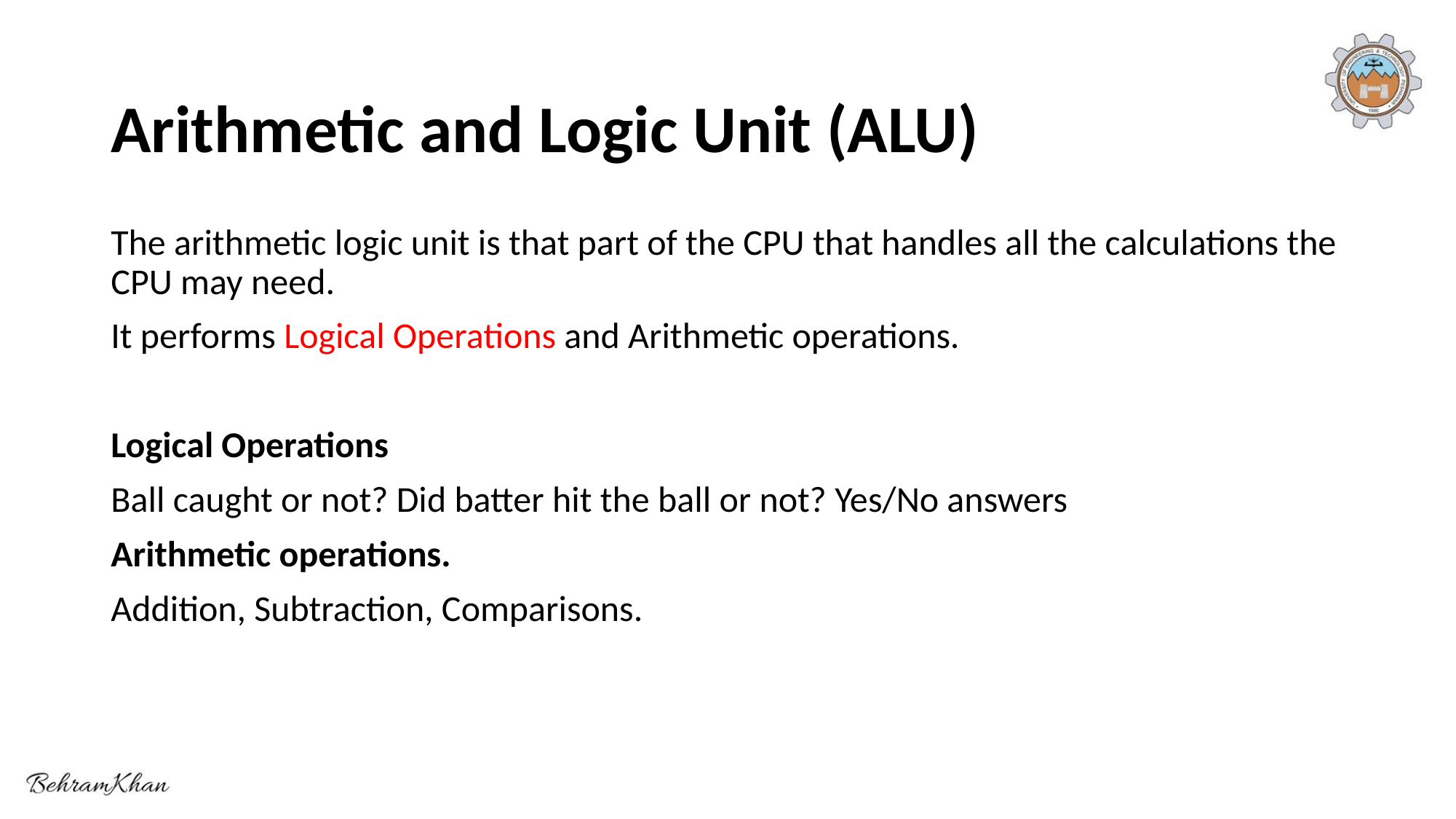

# Arithmetic and Logic Unit (ALU)
The arithmetic logic unit is that part of the CPU that handles all the calculations the CPU may need.
It performs Logical Operations and Arithmetic operations.

Logical Operations
Ball caught or not? Did batter hit the ball or not? Yes/No answers
Arithmetic operations.
Addition, Subtraction, Comparisons.